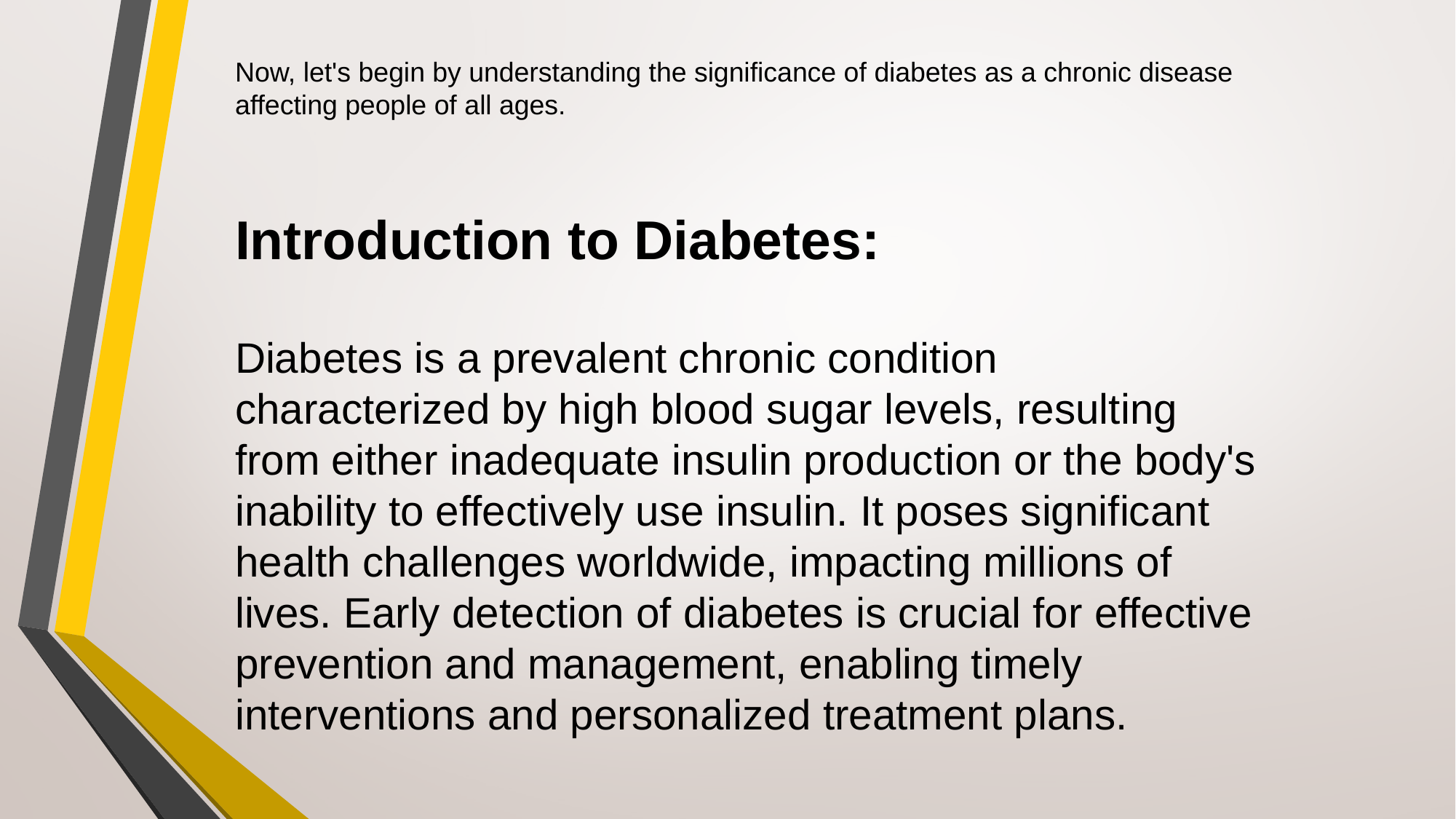

Now, let's begin by understanding the significance of diabetes as a chronic disease affecting people of all ages.
Introduction to Diabetes:
Diabetes is a prevalent chronic condition characterized by high blood sugar levels, resulting from either inadequate insulin production or the body's inability to effectively use insulin. It poses significant health challenges worldwide, impacting millions of lives. Early detection of diabetes is crucial for effective prevention and management, enabling timely interventions and personalized treatment plans.